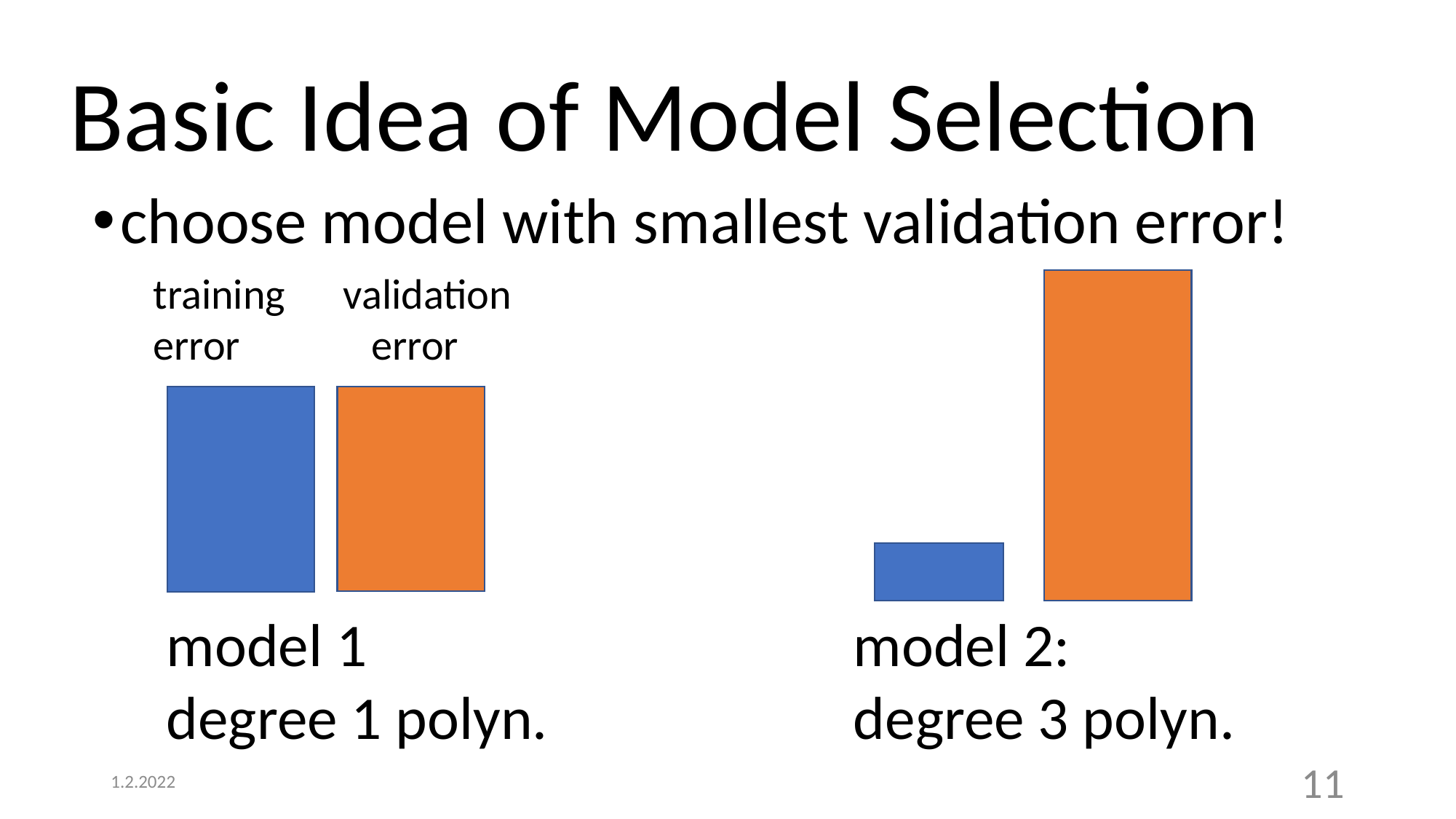

# Basic Idea of Model Selection
choose model with smallest validation error!
training      validation
error		error

model 1
degree 1 polyn.
model 2:
degree 3 polyn.
1.2.2022
11